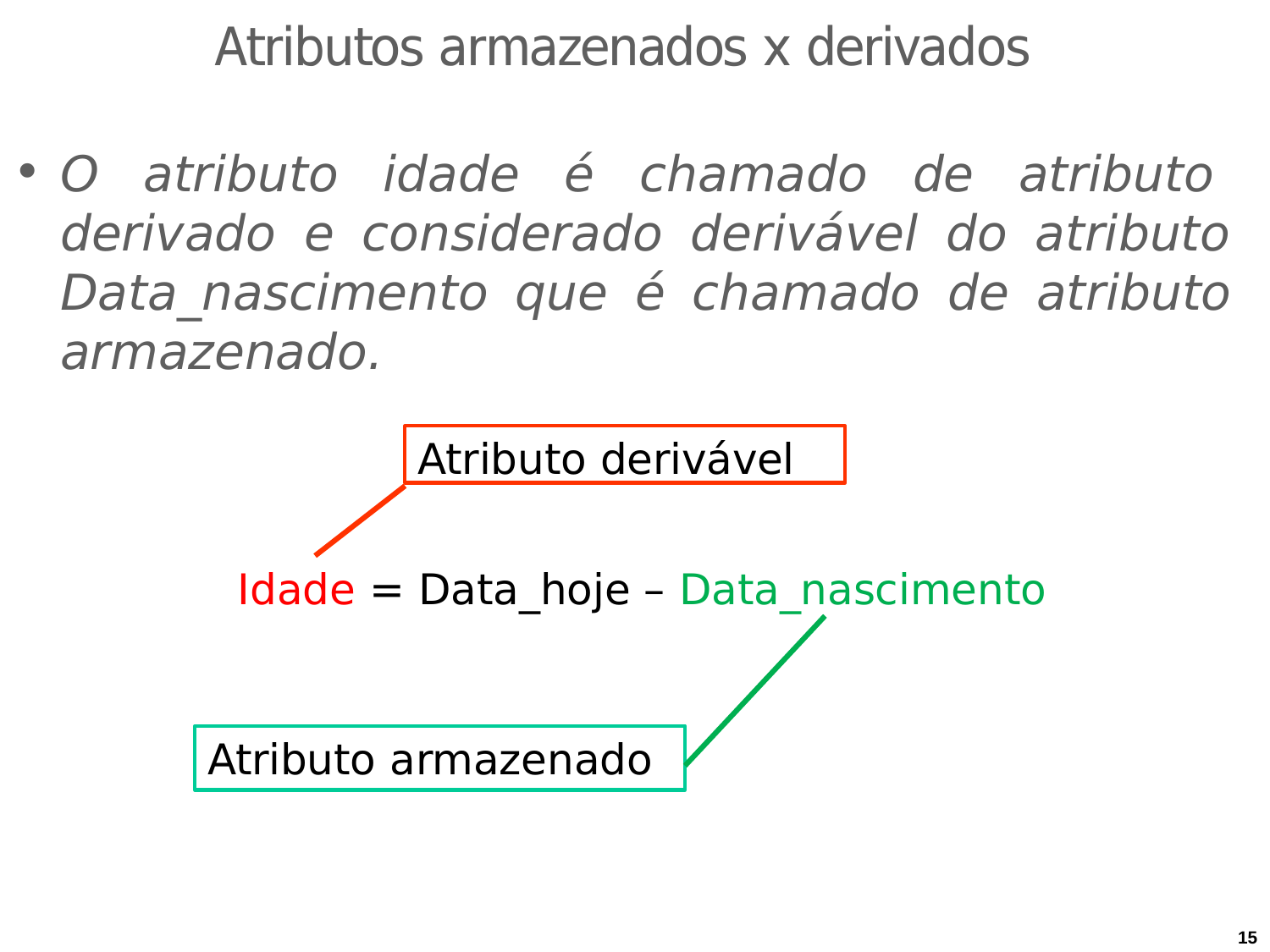

# Atributos armazenados x derivados
O atributo idade é chamado de atributo  derivado e considerado derivável do atributo  Data_nascimento que é chamado de atributo  armazenado.
Atributo derivável

Idade = Data_hoje – Data_nascimento

Atributo armazenado
15